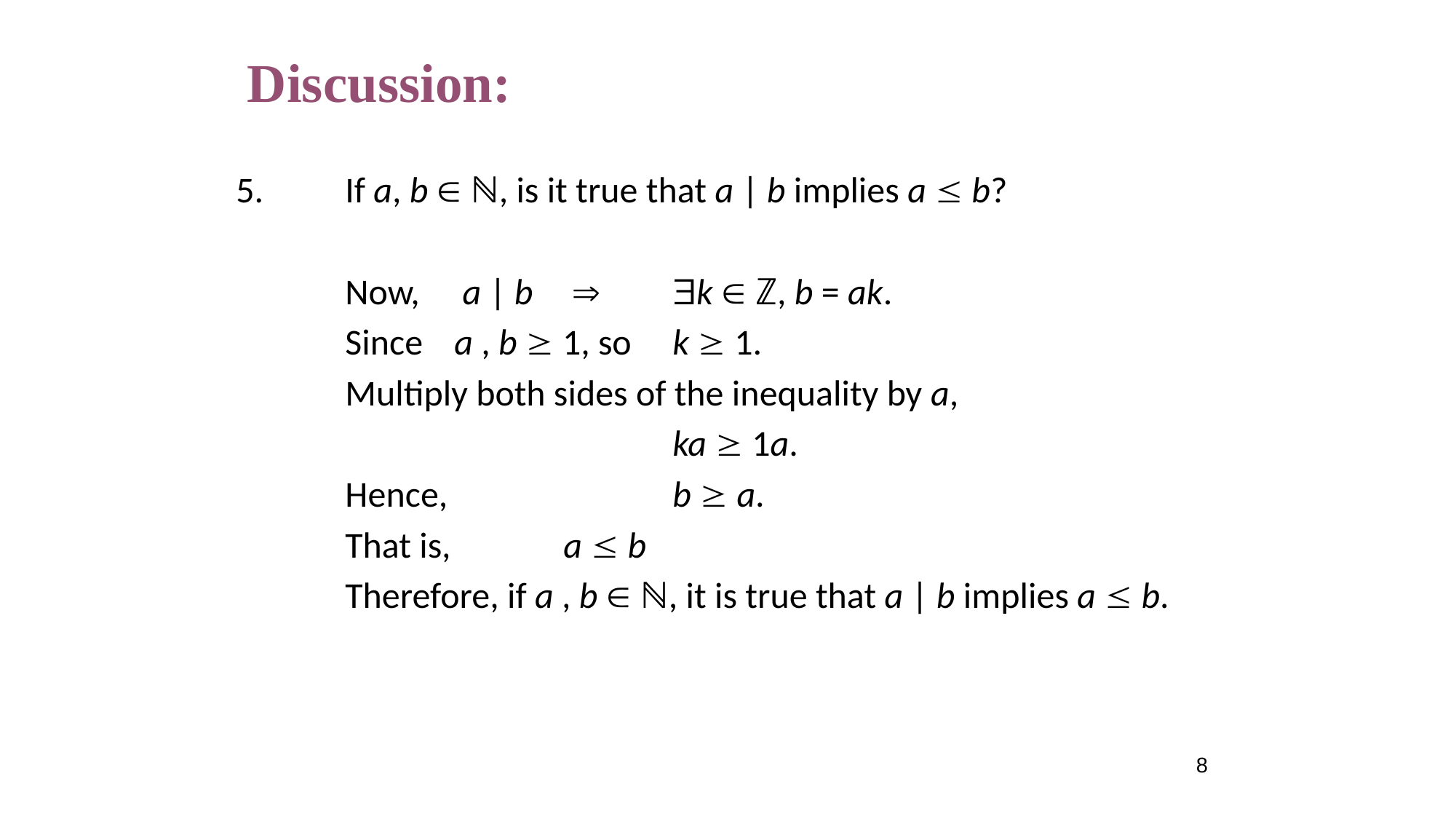

# Discussion:
5.	If a, b ∈ ℕ, is it true that a | b implies a ≤ b?

	Now,	 a | b	 ⇒ 	∃k ∈ ℤ, b = ak.
	Since 	a , b ≥ 1, so	k ≥ 1.
	Multiply both sides of the inequality by a,
				ka ≥ 1a.
	Hence, 		b ≥ a.
	That is,		a ≤ b
	Therefore, if a , b ∈ ℕ, it is true that a | b implies a ≤ b.
8